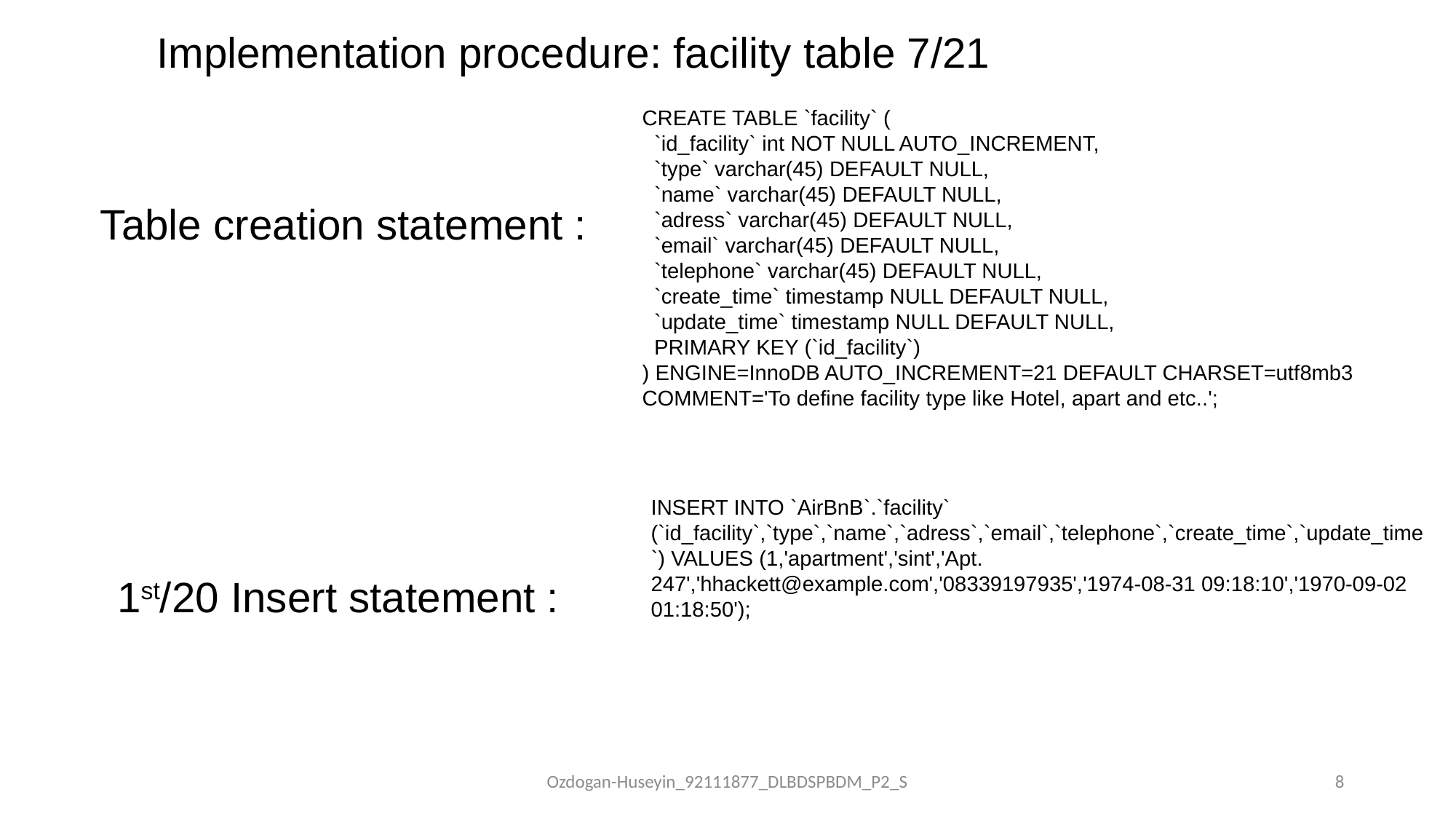

# Implementation procedure: facility table 7/21
CREATE TABLE `facility` (
  `id_facility` int NOT NULL AUTO_INCREMENT,
  `type` varchar(45) DEFAULT NULL,
  `name` varchar(45) DEFAULT NULL,
  `adress` varchar(45) DEFAULT NULL,
  `email` varchar(45) DEFAULT NULL,
  `telephone` varchar(45) DEFAULT NULL,
  `create_time` timestamp NULL DEFAULT NULL,
  `update_time` timestamp NULL DEFAULT NULL,
  PRIMARY KEY (`id_facility`)
) ENGINE=InnoDB AUTO_INCREMENT=21 DEFAULT CHARSET=utf8mb3 COMMENT='To define facility type like Hotel, apart and etc..';
Table creation statement :
INSERT INTO `AirBnB`.`facility` (`id_facility`,`type`,`name`,`adress`,`email`,`telephone`,`create_time`,`update_time`) VALUES (1,'apartment','sint','Apt. 247','hhackett@example.com','08339197935','1974-08-31 09:18:10','1970-09-02 01:18:50');

1st/20 Insert statement :
Ozdogan-Huseyin_92111877_DLBDSPBDM_P2_S
8